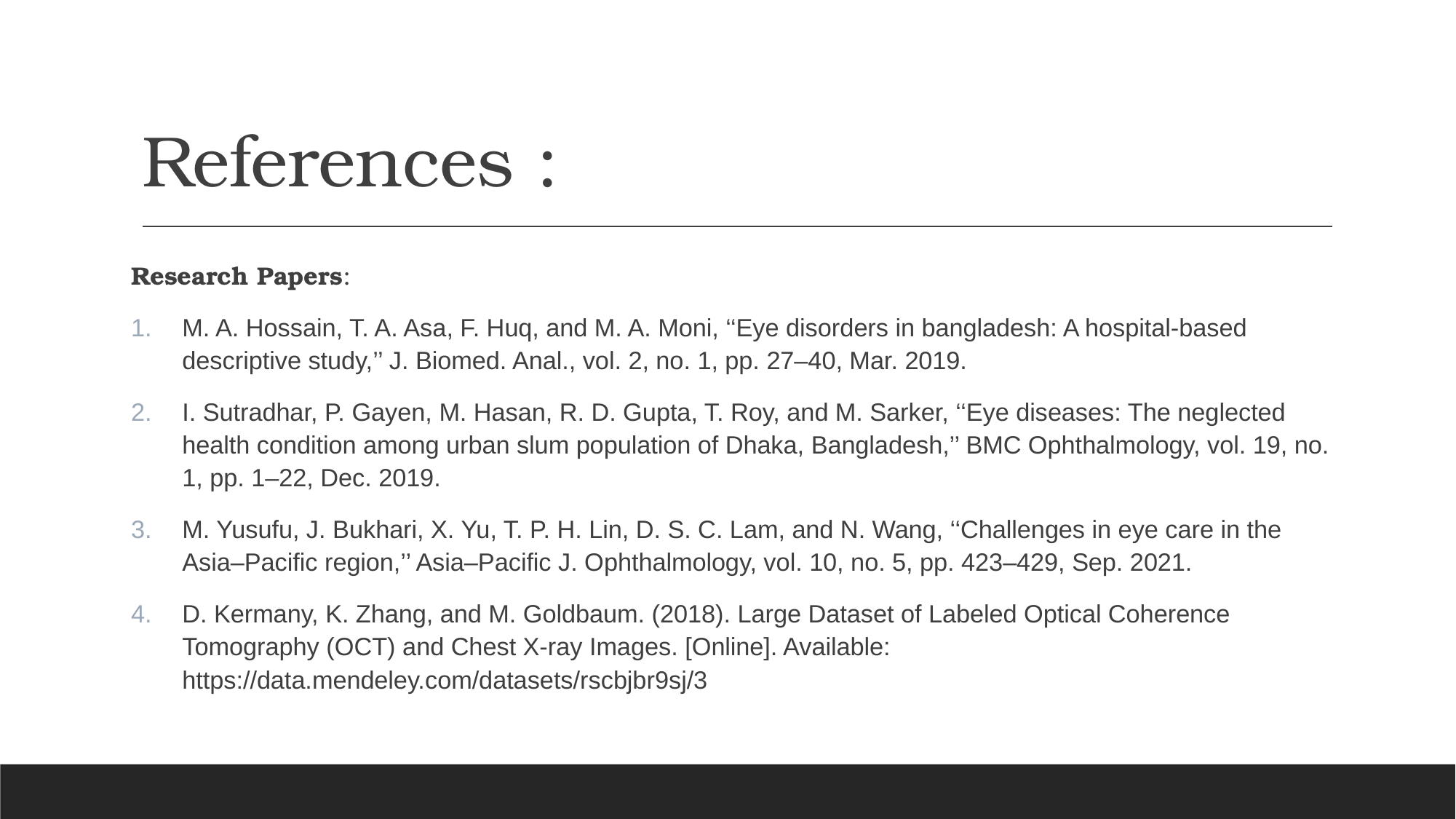

# References :
Research Papers:
M. A. Hossain, T. A. Asa, F. Huq, and M. A. Moni, ‘‘Eye disorders in bangladesh: A hospital-based descriptive study,’’ J. Biomed. Anal., vol. 2, no. 1, pp. 27–40, Mar. 2019.
I. Sutradhar, P. Gayen, M. Hasan, R. D. Gupta, T. Roy, and M. Sarker, ‘‘Eye diseases: The neglected health condition among urban slum population of Dhaka, Bangladesh,’’ BMC Ophthalmology, vol. 19, no. 1, pp. 1–22, Dec. 2019.
M. Yusufu, J. Bukhari, X. Yu, T. P. H. Lin, D. S. C. Lam, and N. Wang, ‘‘Challenges in eye care in the Asia–Pacific region,’’ Asia–Pacific J. Ophthalmology, vol. 10, no. 5, pp. 423–429, Sep. 2021.
D. Kermany, K. Zhang, and M. Goldbaum. (2018). Large Dataset of Labeled Optical Coherence Tomography (OCT) and Chest X-ray Images. [Online]. Available: https://data.mendeley.com/datasets/rscbjbr9sj/3